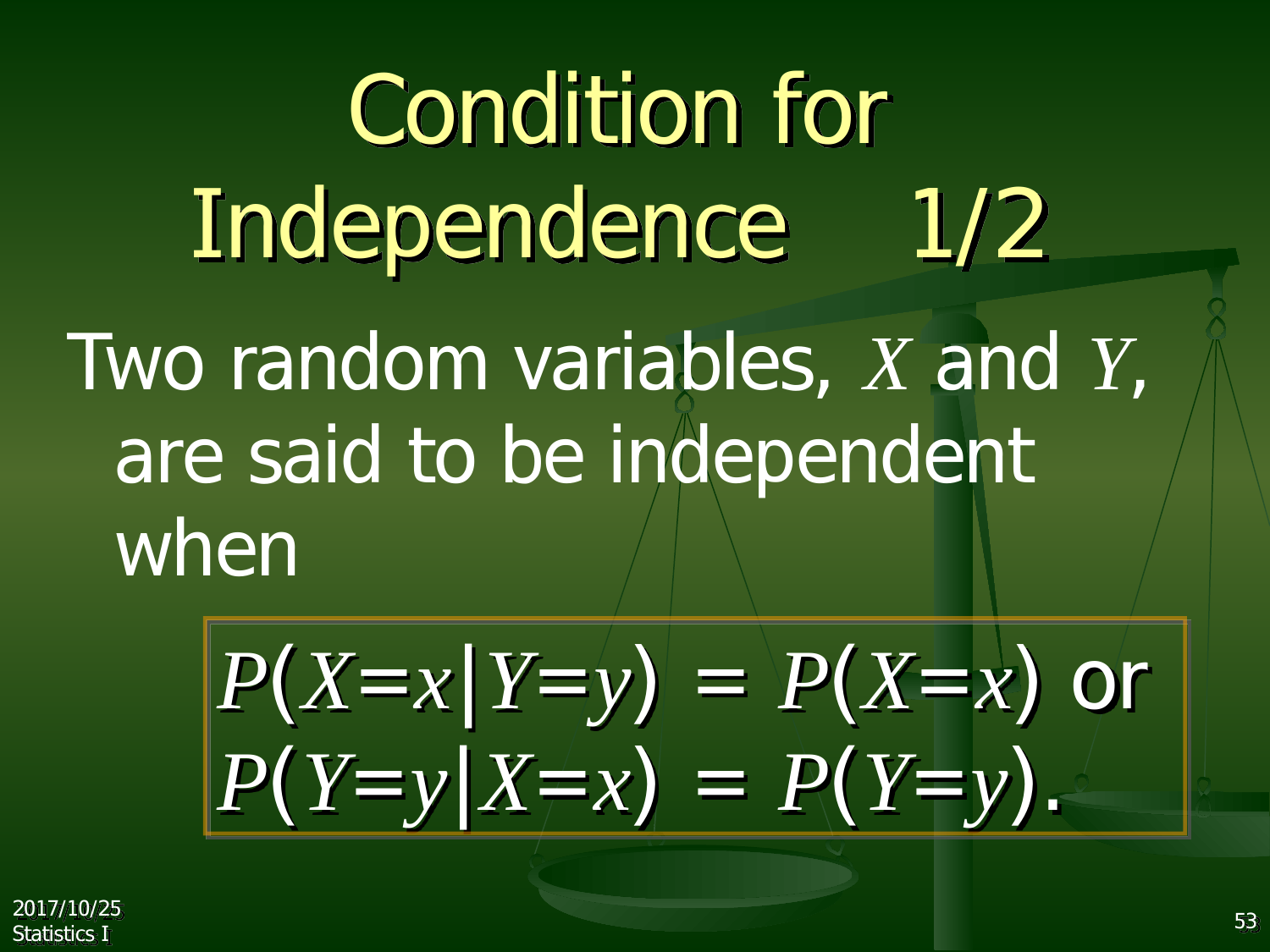

# Condition for Independence    1/2
Two random variables, X and Y, are said to be independent when
P(X=x|Y=y) = P(X=x) or
P(Y=y|X=x) = P(Y=y).
2017/10/25
Statistics I
53